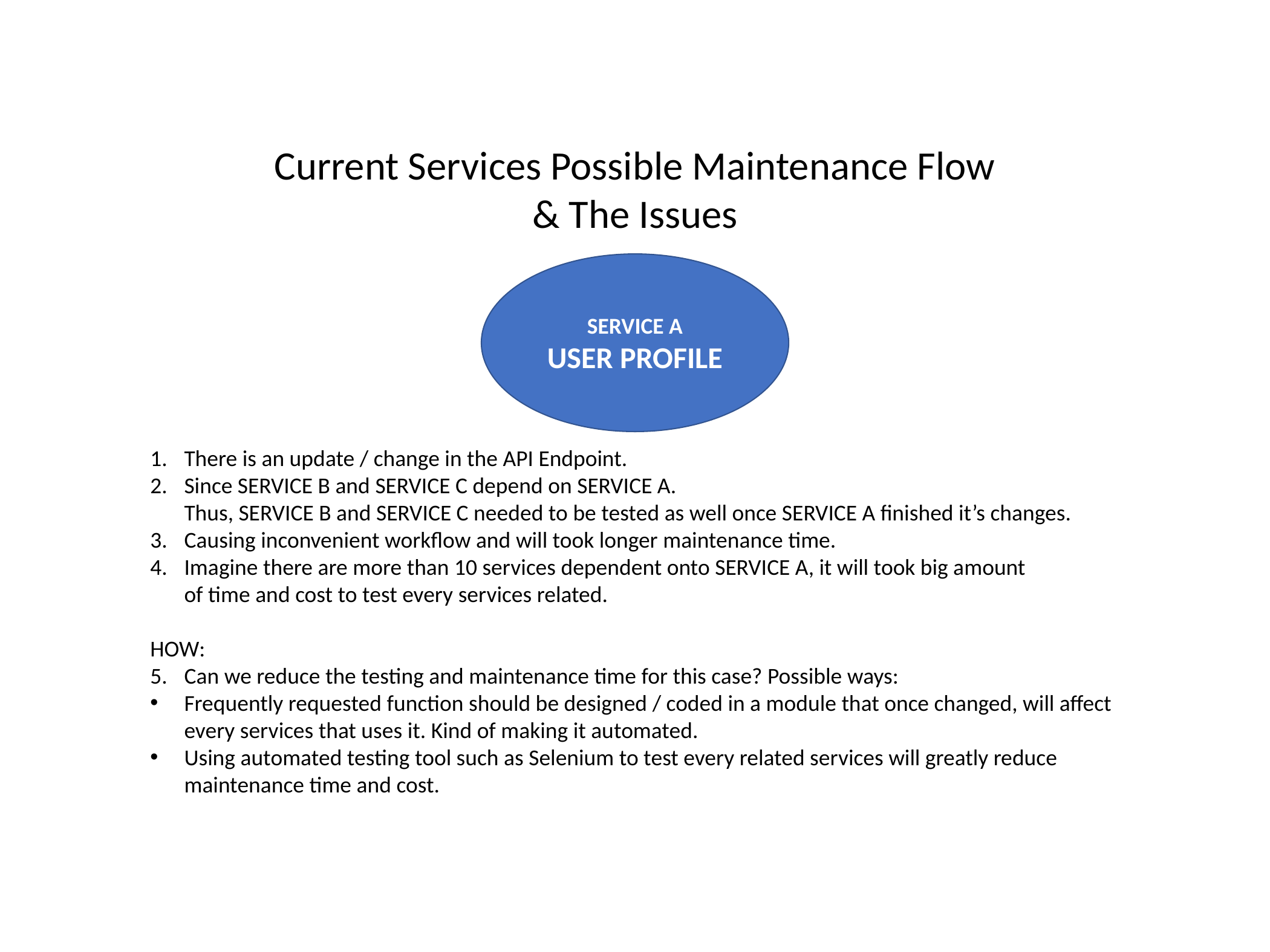

Current Services Possible Maintenance Flow
& The Issues
SERVICE A
USER PROFILE
There is an update / change in the API Endpoint.
Since SERVICE B and SERVICE C depend on SERVICE A.
Thus, SERVICE B and SERVICE C needed to be tested as well once SERVICE A finished it’s changes.
Causing inconvenient workflow and will took longer maintenance time.
Imagine there are more than 10 services dependent onto SERVICE A, it will took big amount
of time and cost to test every services related.

HOW:
Can we reduce the testing and maintenance time for this case? Possible ways:
Frequently requested function should be designed / coded in a module that once changed, will affect every services that uses it. Kind of making it automated.
Using automated testing tool such as Selenium to test every related services will greatly reduce maintenance time and cost.